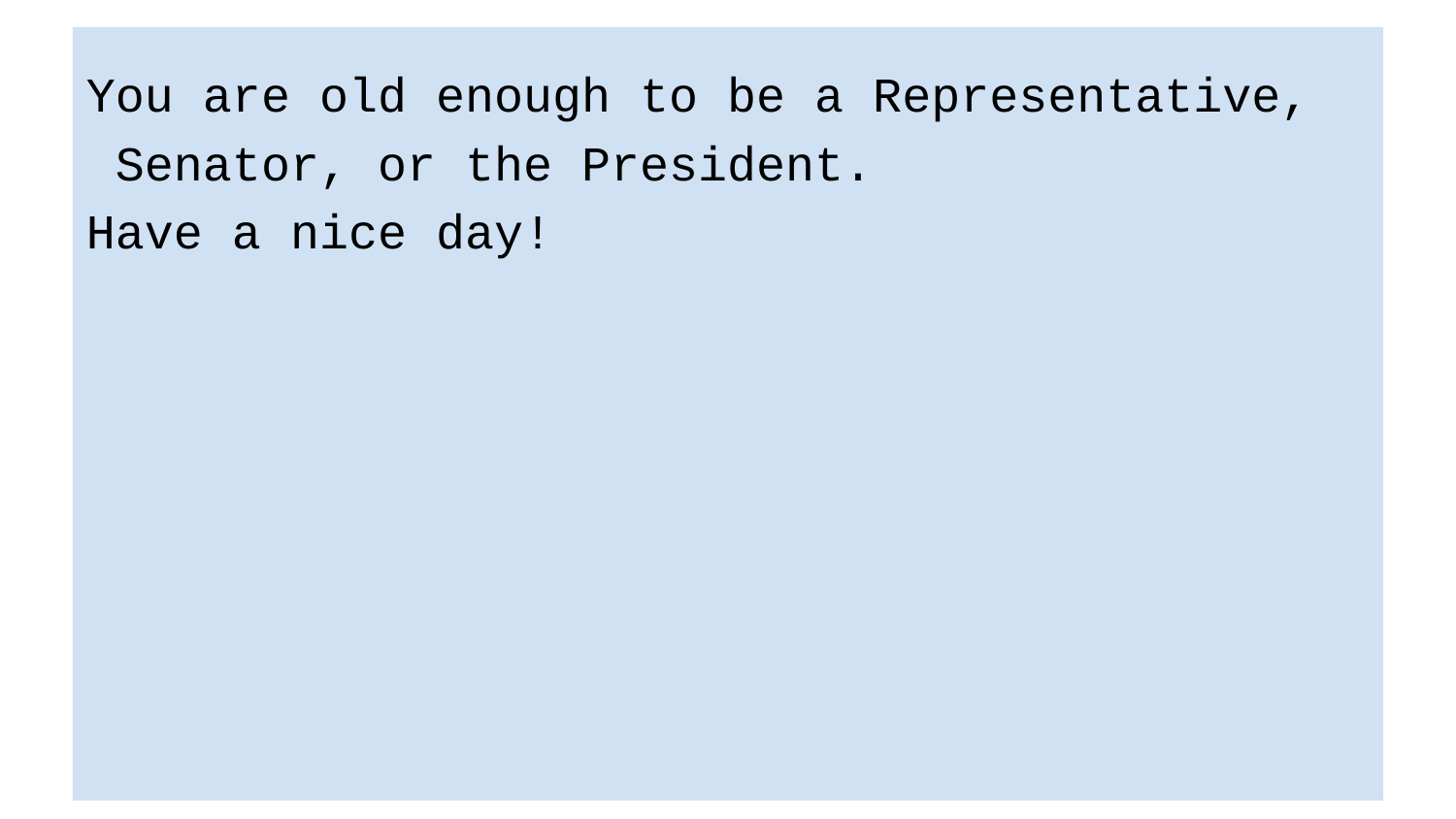

# You are old enough to be a Representative,  Senator, or the President.
Have a nice day!